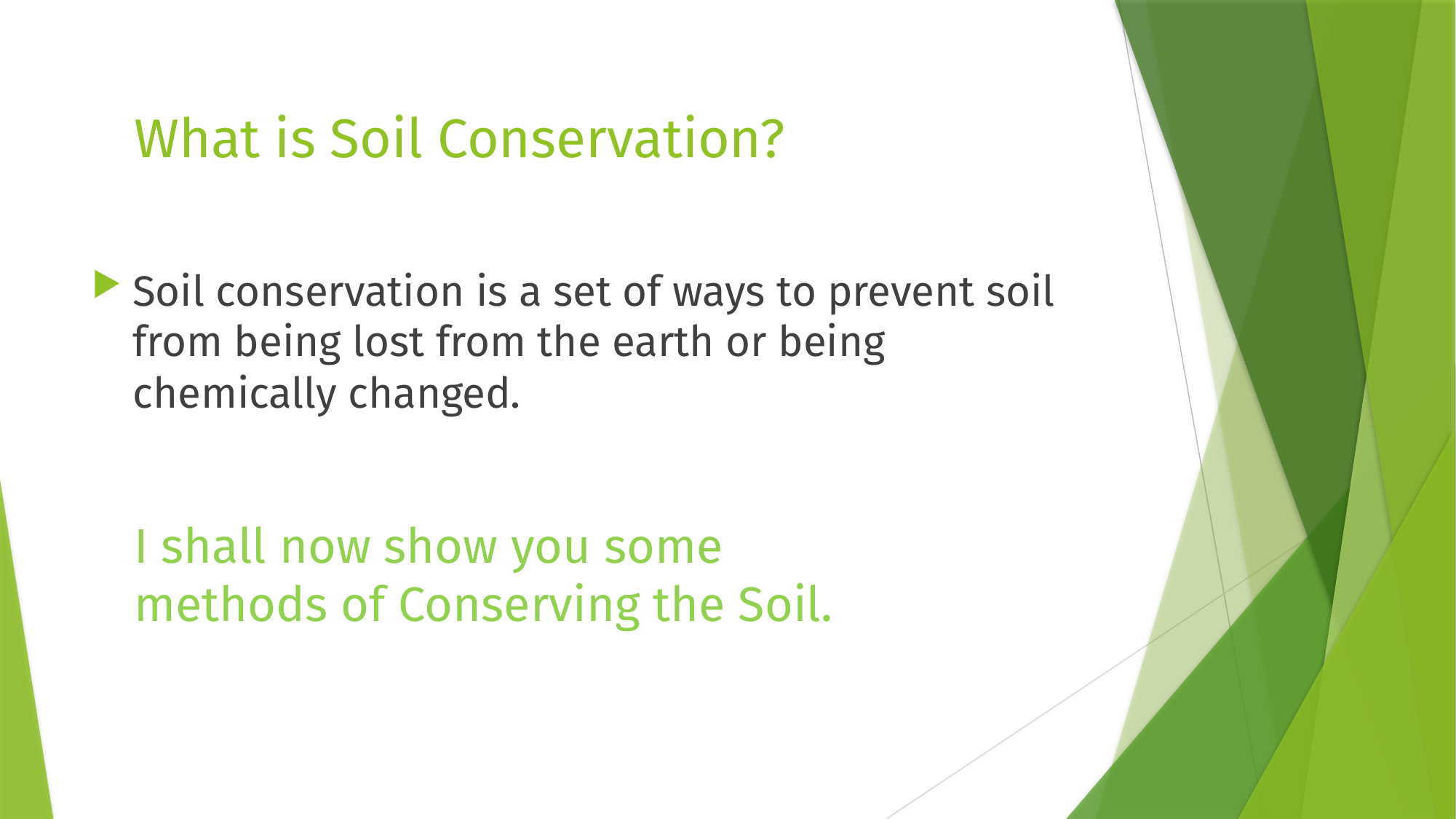

# What is Soil Conservation?
Soil conservation is a set of ways to prevent soil from being lost from the earth or being chemically changed.
I shall now show you some methods of Conserving the Soil.